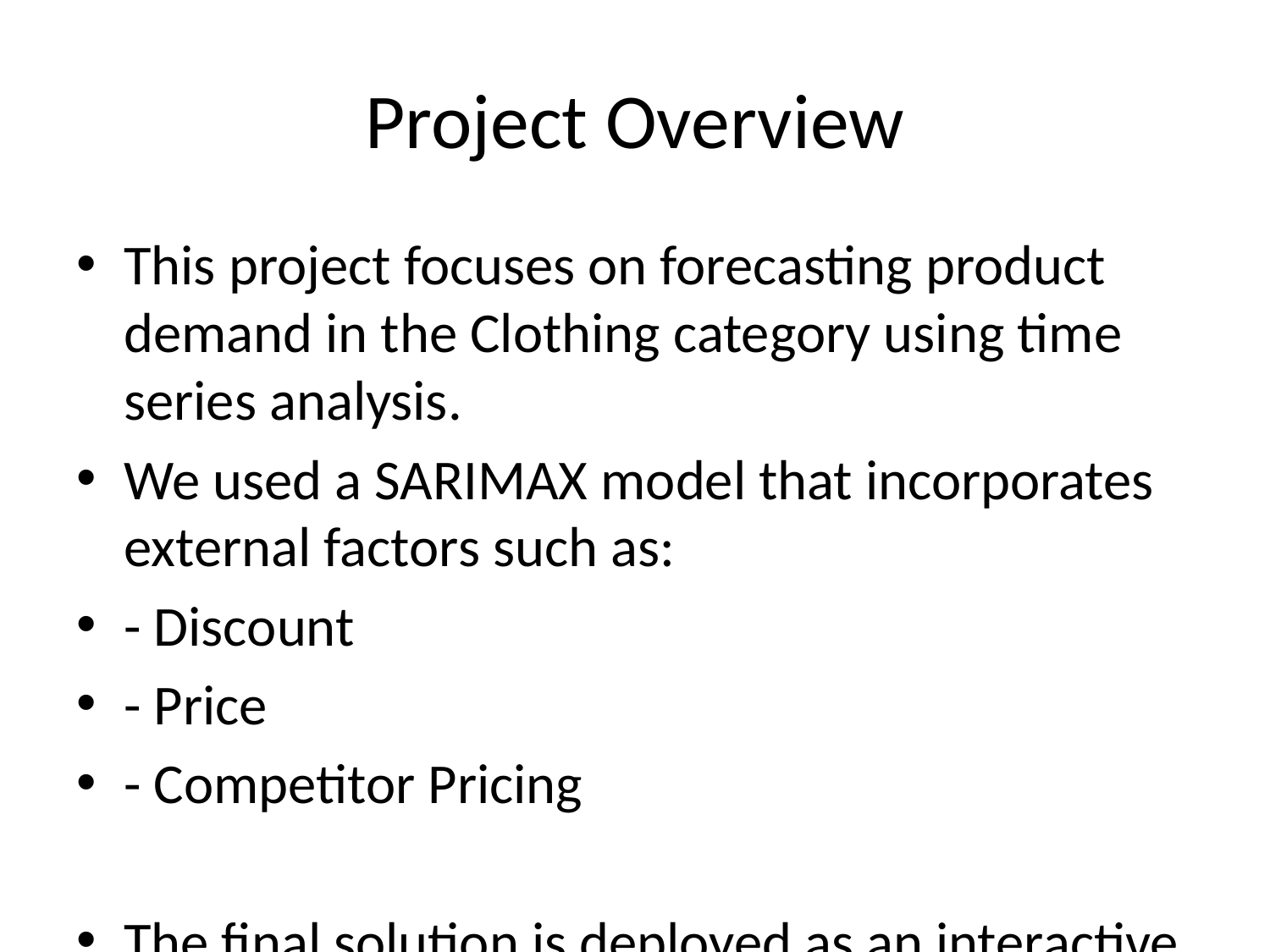

# Project Overview
This project focuses on forecasting product demand in the Clothing category using time series analysis.
We used a SARIMAX model that incorporates external factors such as:
- Discount
- Price
- Competitor Pricing

The final solution is deployed as an interactive Streamlit web application.